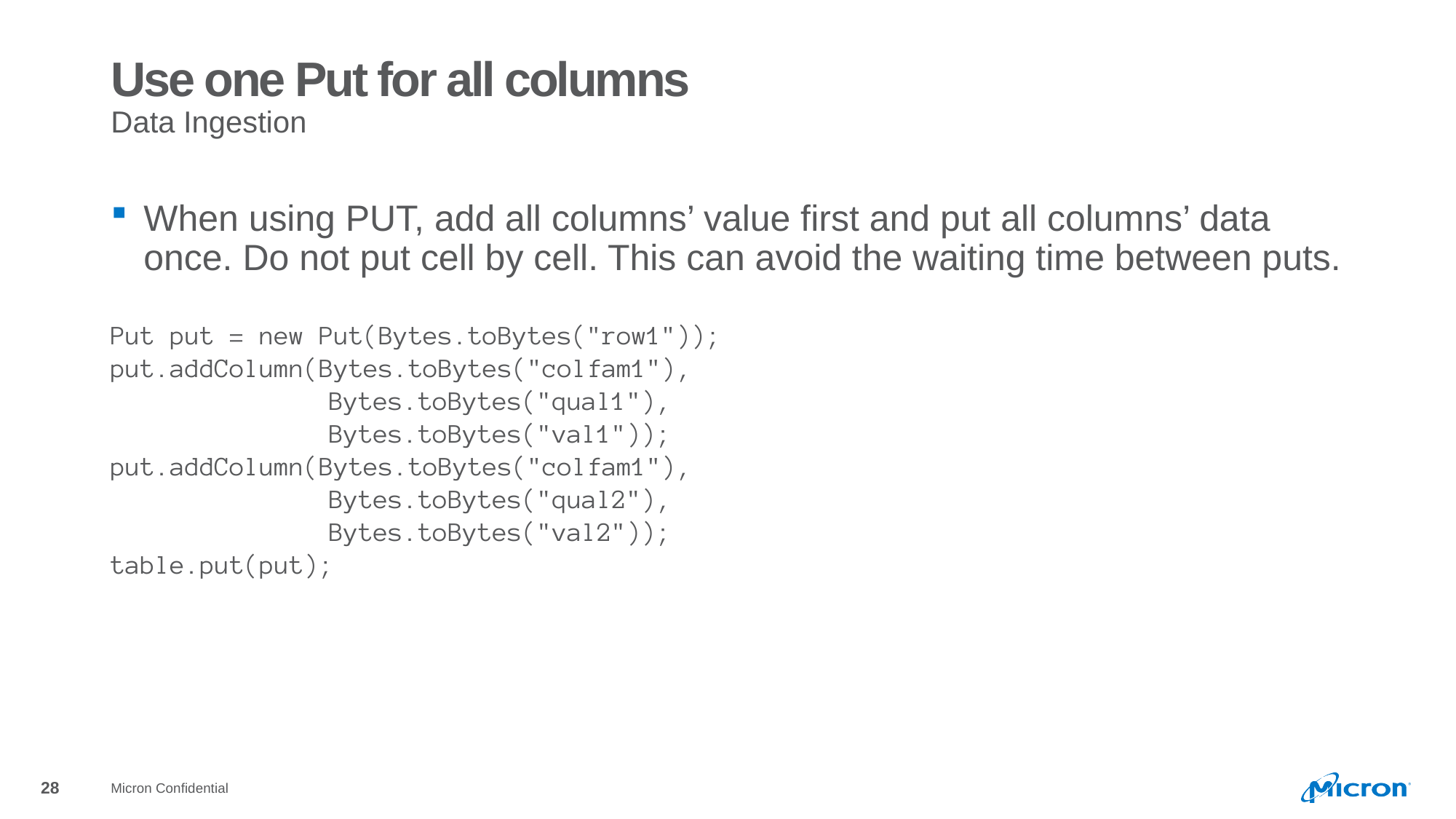

# Use one Put for all columns
Data Ingestion
When using PUT, add all columns’ value first and put all columns’ data once. Do not put cell by cell. This can avoid the waiting time between puts.
Put put = new Put(Bytes.toBytes("row1"));
put.addColumn(Bytes.toBytes("colfam1"), 			Bytes.toBytes("qual1"), 			Bytes.toBytes("val1"));
put.addColumn(Bytes.toBytes("colfam1"), 			Bytes.toBytes("qual2"), 			Bytes.toBytes("val2"));
table.put(put);

Micron Confidential
28